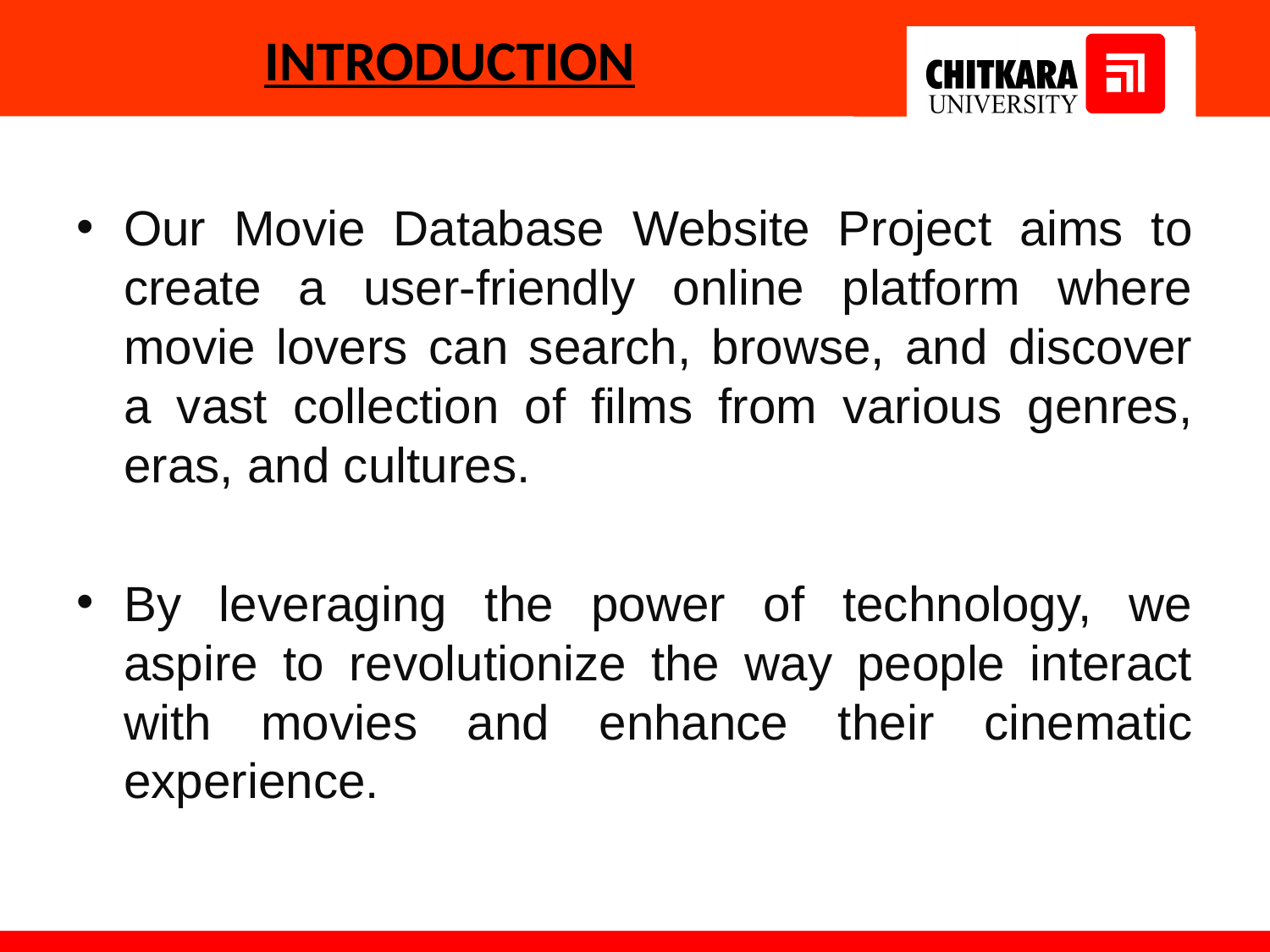

# INTRODUCTION
Our Movie Database Website Project aims to create a user-friendly online platform where movie lovers can search, browse, and discover a vast collection of films from various genres, eras, and cultures.

By leveraging the power of technology, we aspire to revolutionize the way people interact with movies and enhance their cinematic experience.